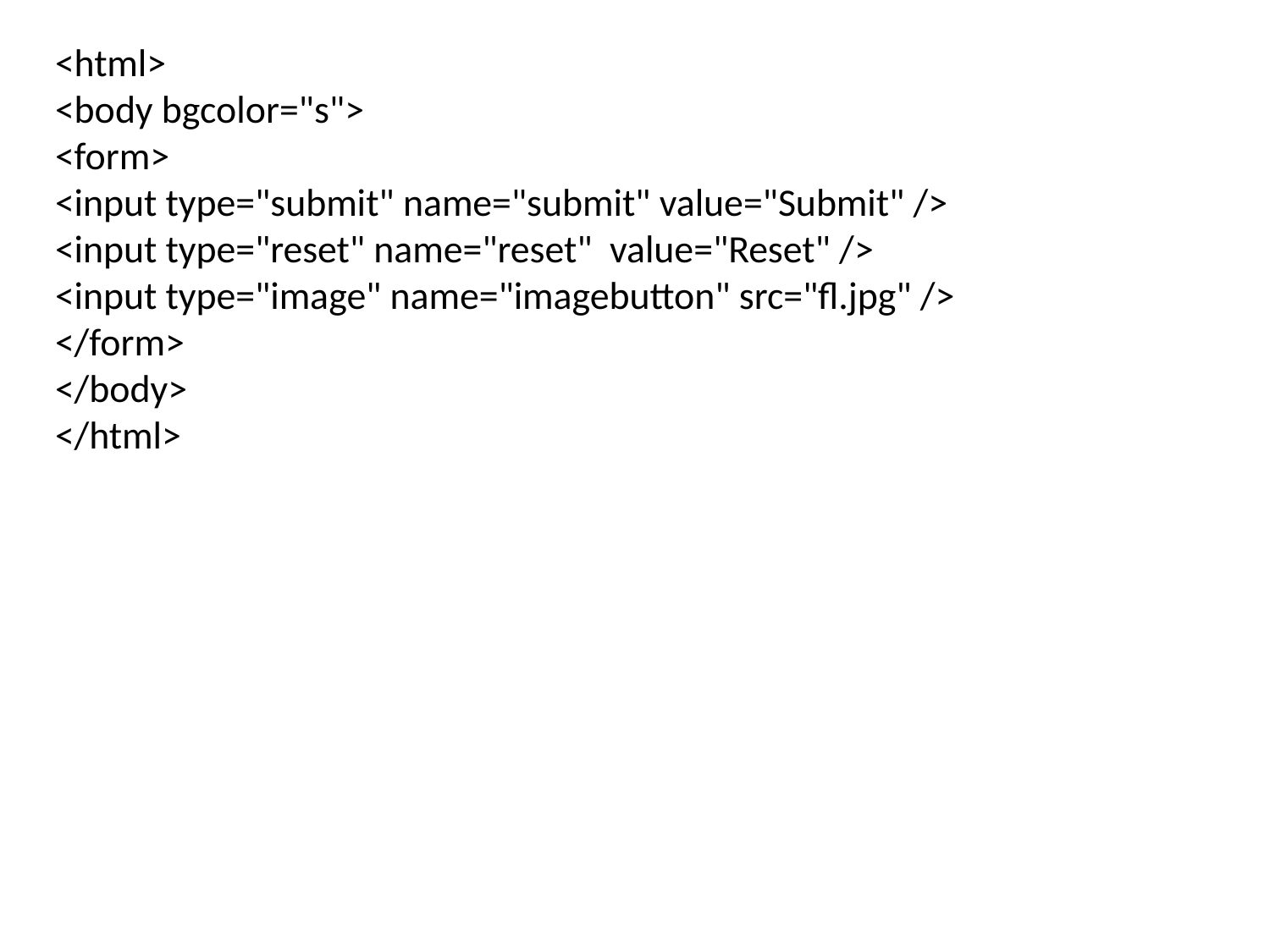

<html>
<body bgcolor="s">
<form>
<input type="submit" name="submit" value="Submit" />
<input type="reset" name="reset"  value="Reset" />
<input type="image" name="imagebutton" src="fl.jpg" />
</form>
</body>
</html>